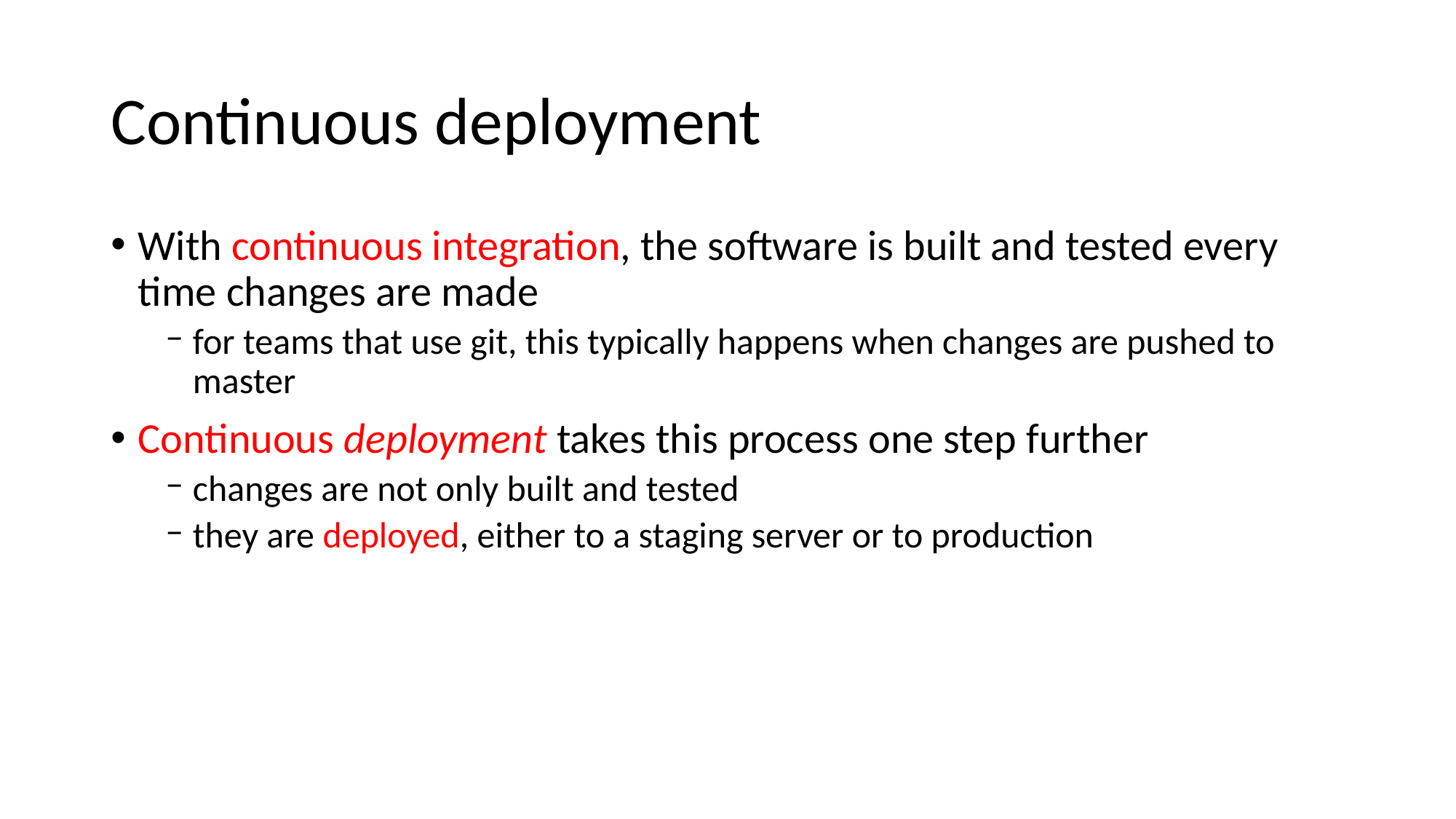

# Continuous deployment
With continuous integration, the software is built and tested every time changes are made
for teams that use git, this typically happens when changes are pushed to master
Continuous deployment takes this process one step further
changes are not only built and tested
they are deployed, either to a staging server or to production